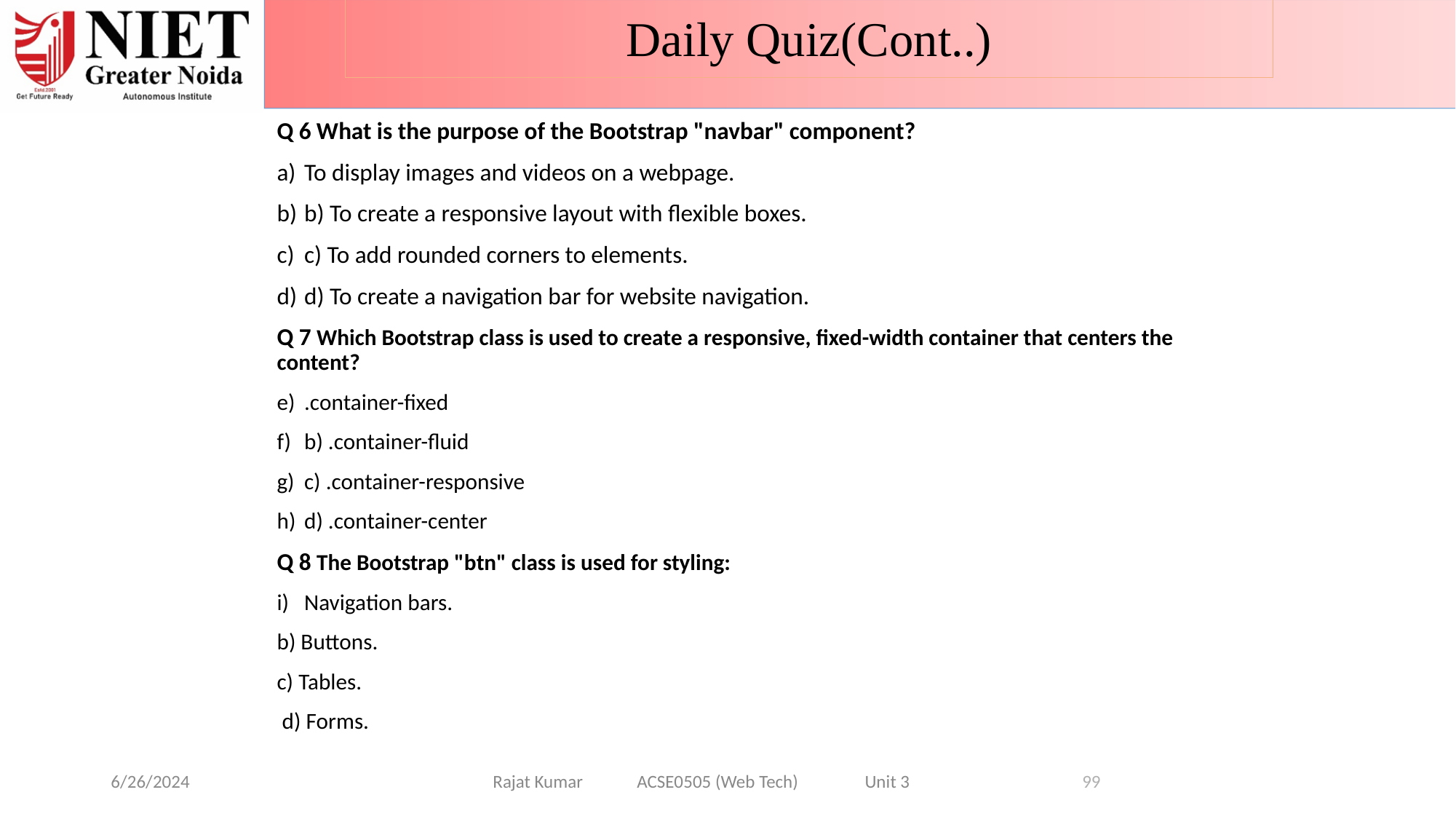

Daily Quiz(Cont..)
Q 6 What is the purpose of the Bootstrap "navbar" component?
To display images and videos on a webpage.
b) To create a responsive layout with flexible boxes.
c) To add rounded corners to elements.
d) To create a navigation bar for website navigation.
Q 7 Which Bootstrap class is used to create a responsive, fixed-width container that centers the content?
.container-fixed
b) .container-fluid
c) .container-responsive
d) .container-center
Q 8 The Bootstrap "btn" class is used for styling:
Navigation bars.
b) Buttons.
c) Tables.
 d) Forms.
6/26/2024
Rajat Kumar             ACSE0505 (Web Tech)                Unit 3
99